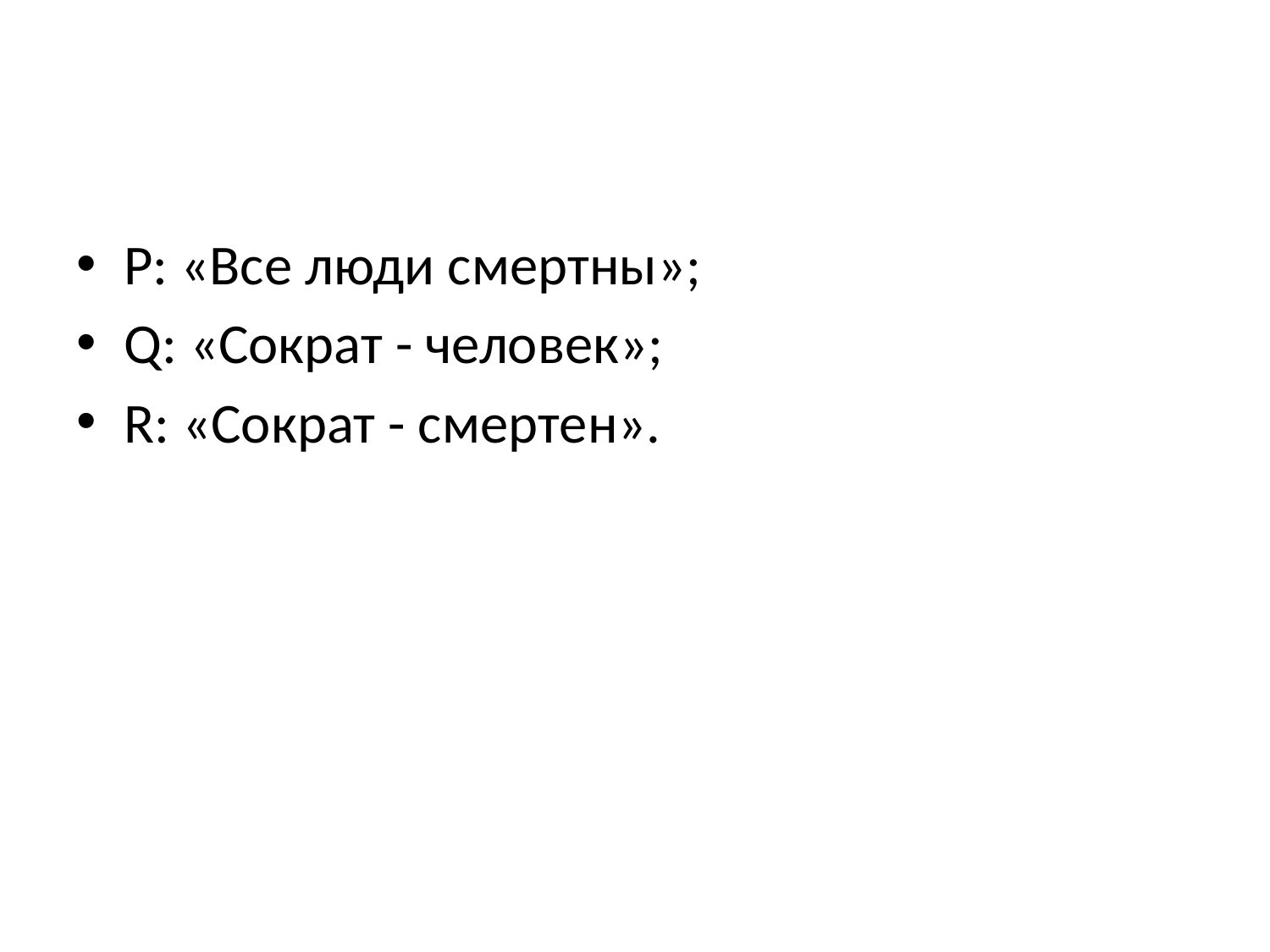

#
P: «Все люди смертны»;
Q: «Сократ - человек»;
R: «Сократ - смертен».